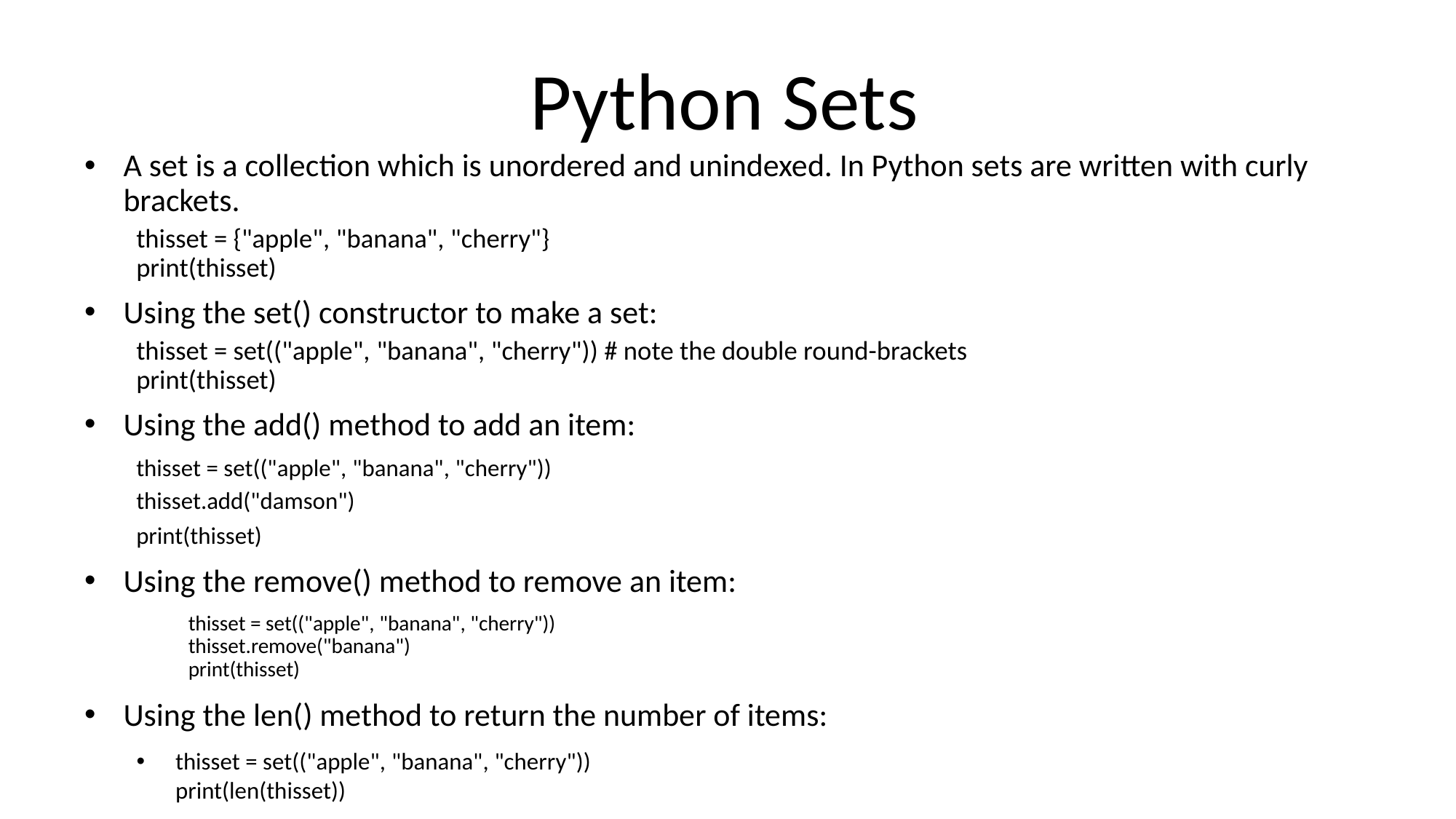

# Python Sets
A set is a collection which is unordered and unindexed. In Python sets are written with curly brackets.
	thisset = {"apple", "banana", "cherry"}
	print(thisset)
Using the set() constructor to make a set:
	thisset = set(("apple", "banana", "cherry")) # note the double round-brackets
	print(thisset)
Using the add() method to add an item:
	thisset = set(("apple", "banana", "cherry"))
	thisset.add("damson")
	print(thisset)
Using the remove() method to remove an item:
thisset = set(("apple", "banana", "cherry"))
thisset.remove("banana")
print(thisset)
Using the len() method to return the number of items:
thisset = set(("apple", "banana", "cherry"))
print(len(thisset))